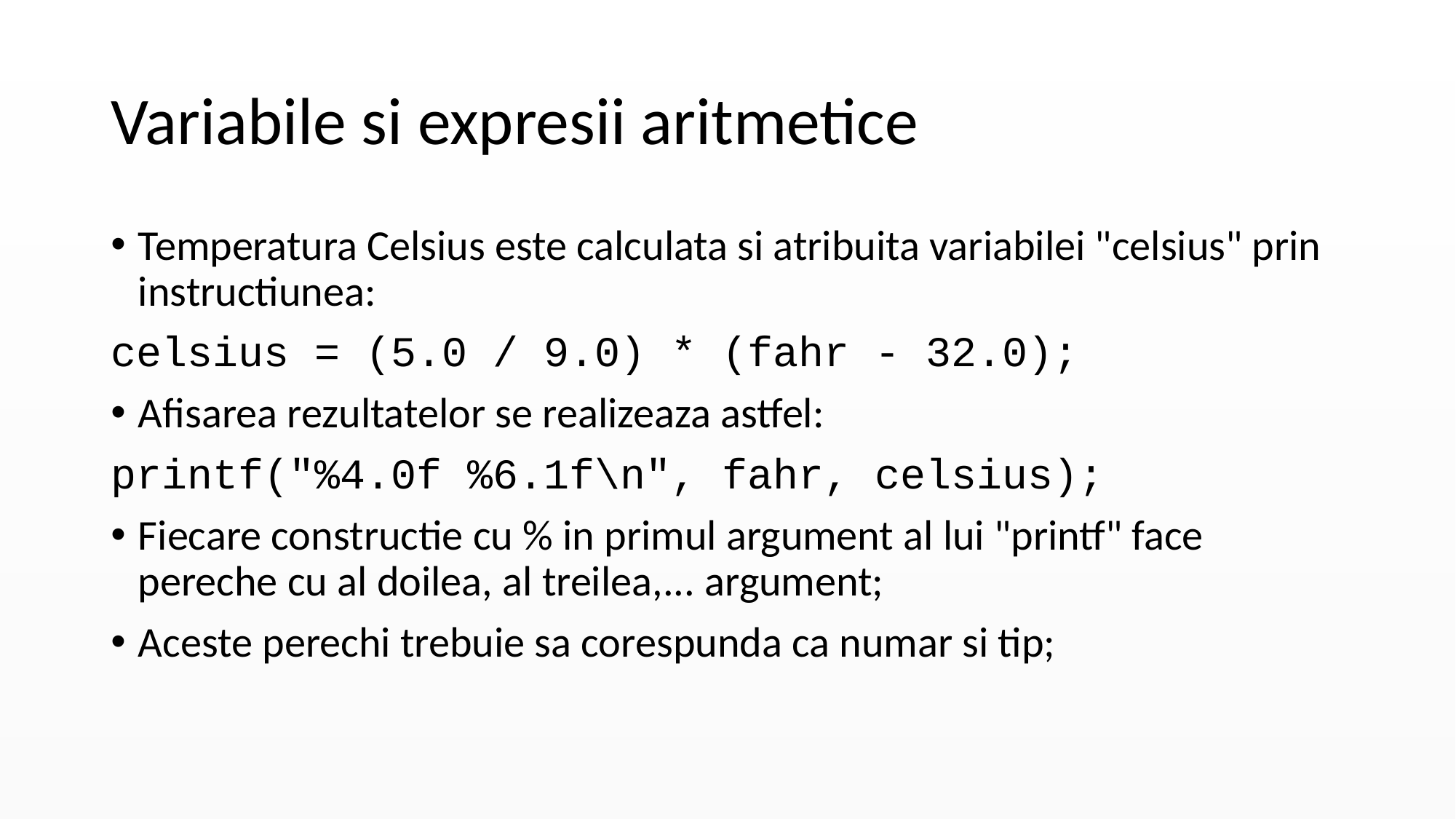

# Variabile si expresii aritmetice
Temperatura Celsius este calculata si atribuita variabilei "celsius" prin instructiunea:
celsius = (5.0 / 9.0) * (fahr - 32.0);
Afisarea rezultatelor se realizeaza astfel:
printf("%4.0f %6.1f\n", fahr, celsius);
Fiecare constructie cu % in primul argument al lui "printf" face pereche cu al doilea, al treilea,... argument;
Aceste perechi trebuie sa corespunda ca numar si tip;